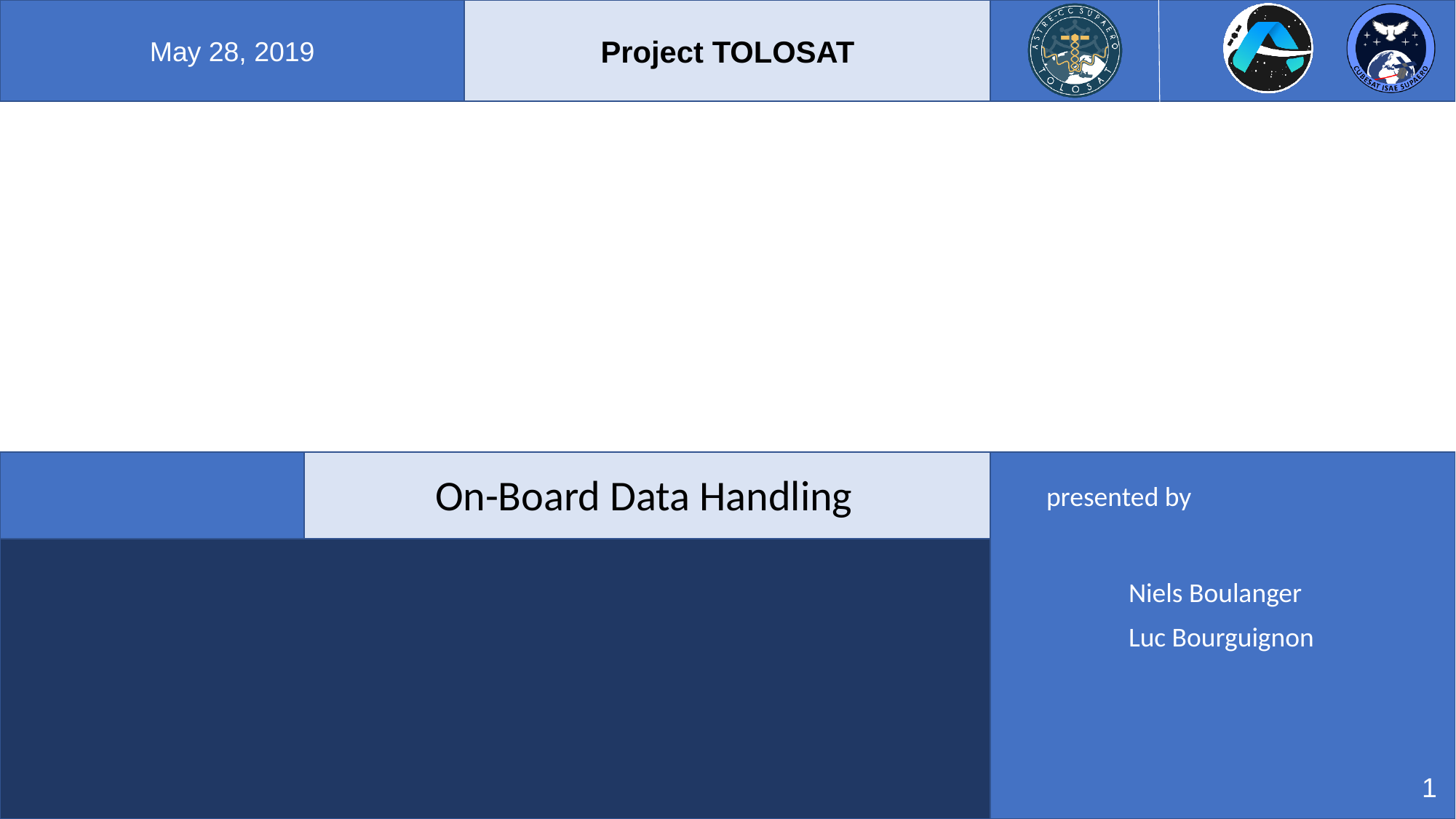

On-Board Data Handling
Niels Boulanger
Luc Bourguignon

1